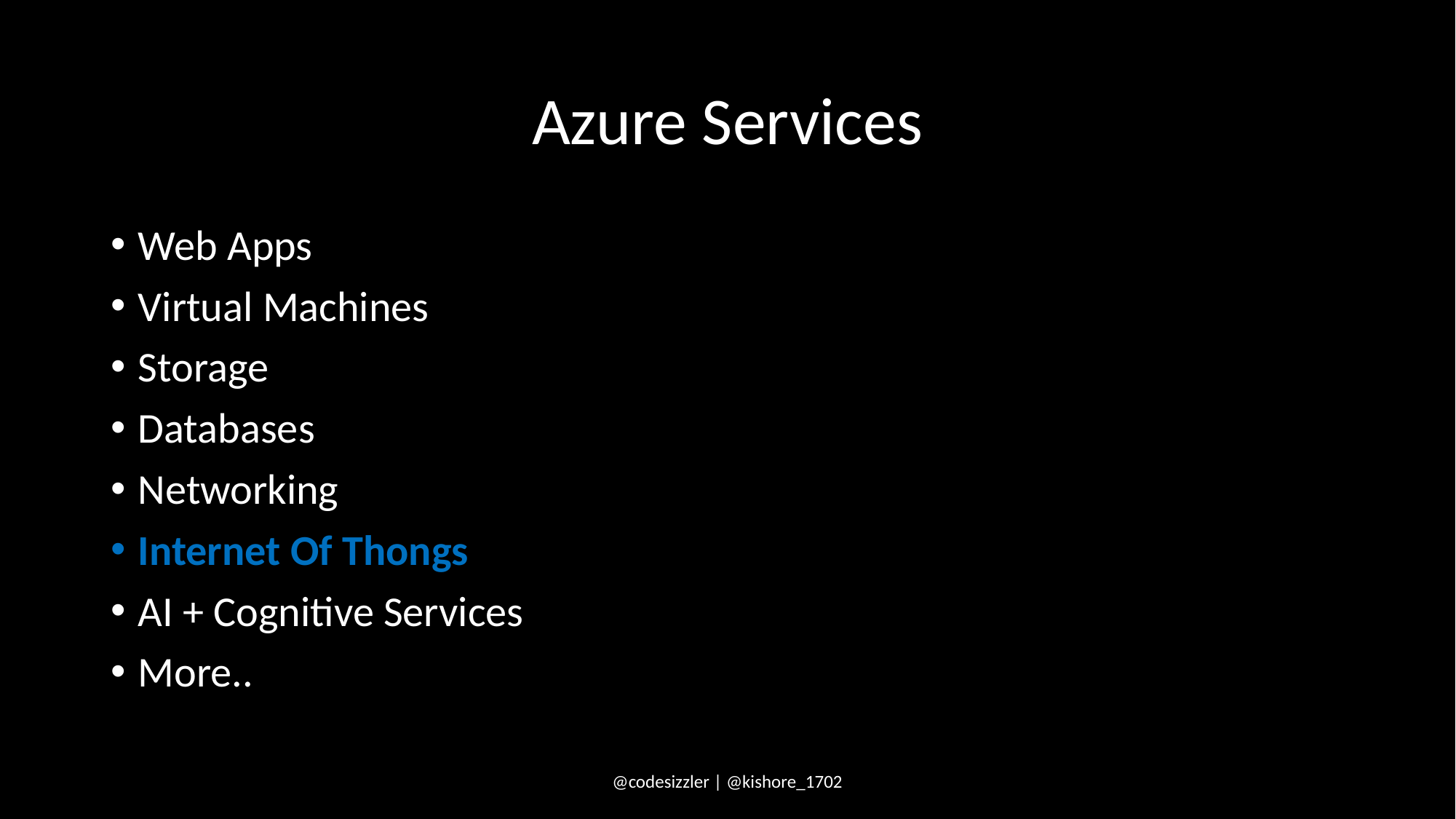

# Azure Services
Web Apps
Virtual Machines
Storage
Databases
Networking
Internet Of Thongs
AI + Cognitive Services
More..

@codesizzler | @kishore_1702